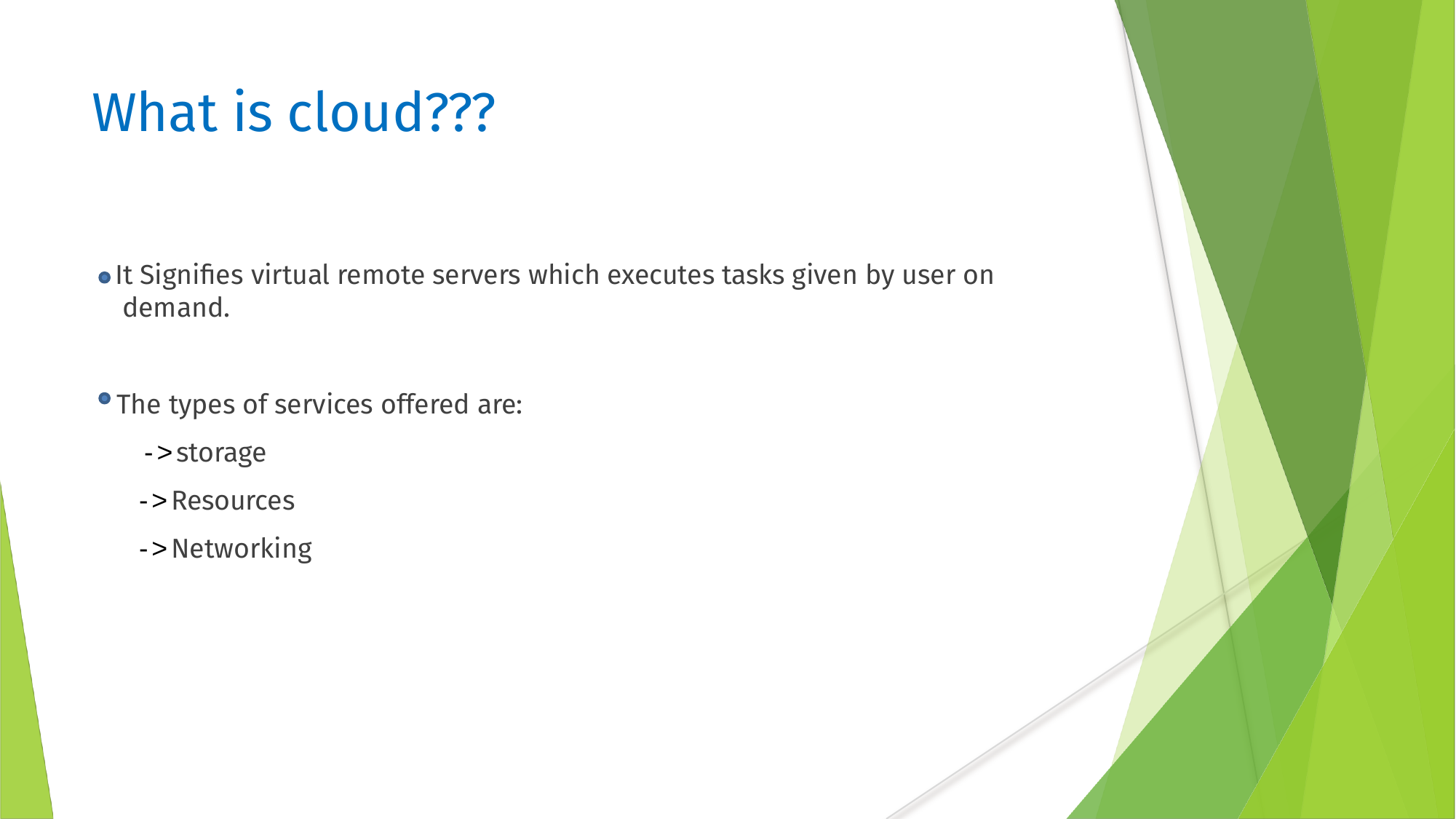

# What is cloud???
	It Signifies virtual remote servers which executes tasks given by user on  demand.

	The types of services offered are:
	  ->storage
	  ->Resources
	  ->Networking